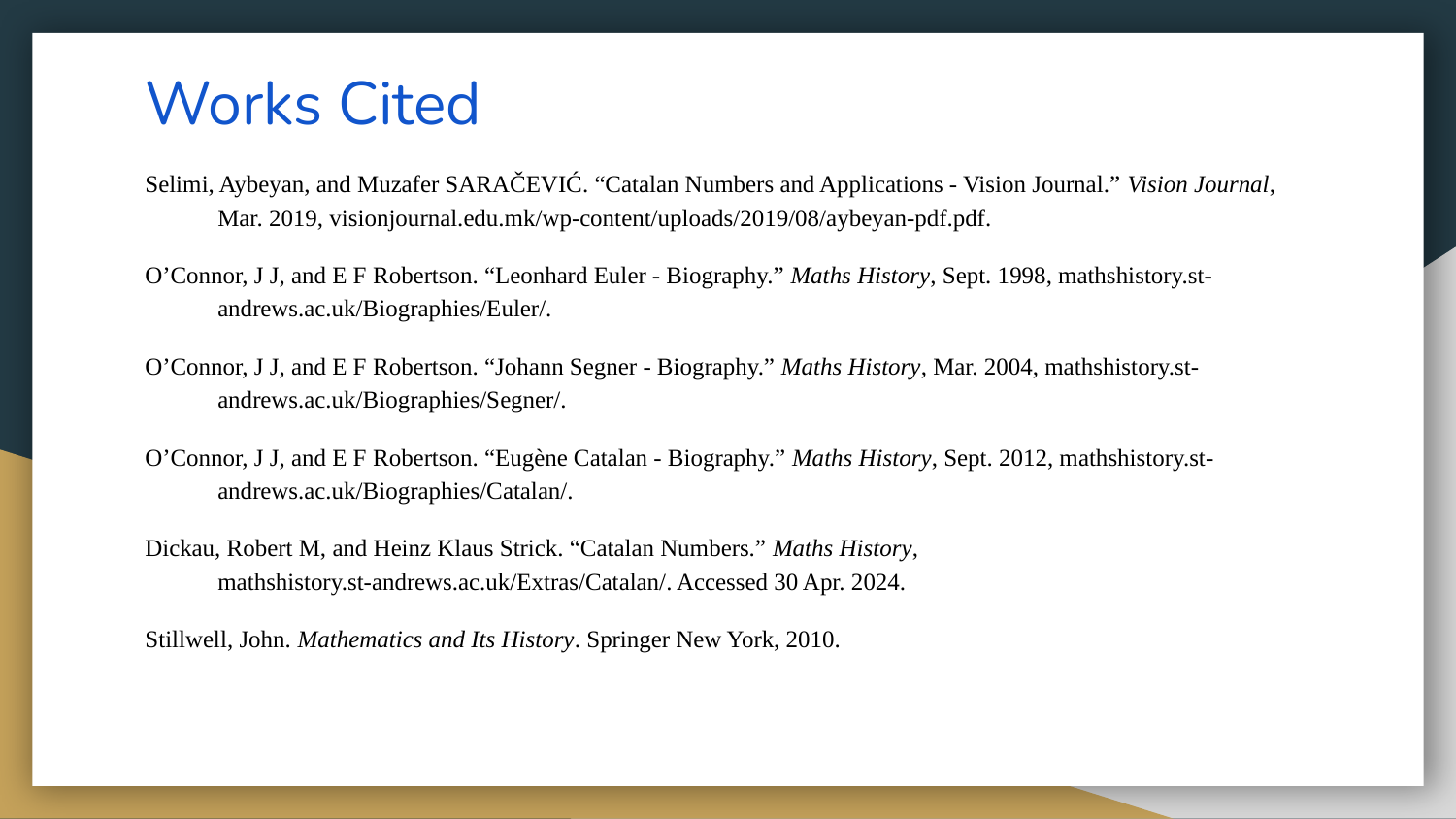

# Works Cited
Selimi, Aybeyan, and Muzafer SARAČEVIĆ. “Catalan Numbers and Applications - Vision Journal.” Vision Journal, Mar. 2019, visionjournal.edu.mk/wp-content/uploads/2019/08/aybeyan-pdf.pdf.
O’Connor, J J, and E F Robertson. “Leonhard Euler - Biography.” Maths History, Sept. 1998, mathshistory.st-andrews.ac.uk/Biographies/Euler/.
O’Connor, J J, and E F Robertson. “Johann Segner - Biography.” Maths History, Mar. 2004, mathshistory.st-andrews.ac.uk/Biographies/Segner/.
O’Connor, J J, and E F Robertson. “Eugène Catalan - Biography.” Maths History, Sept. 2012, mathshistory.st-andrews.ac.uk/Biographies/Catalan/.
Dickau, Robert M, and Heinz Klaus Strick. “Catalan Numbers.” Maths History, mathshistory.st-andrews.ac.uk/Extras/Catalan/. Accessed 30 Apr. 2024.
Stillwell, John. Mathematics and Its History. Springer New York, 2010.